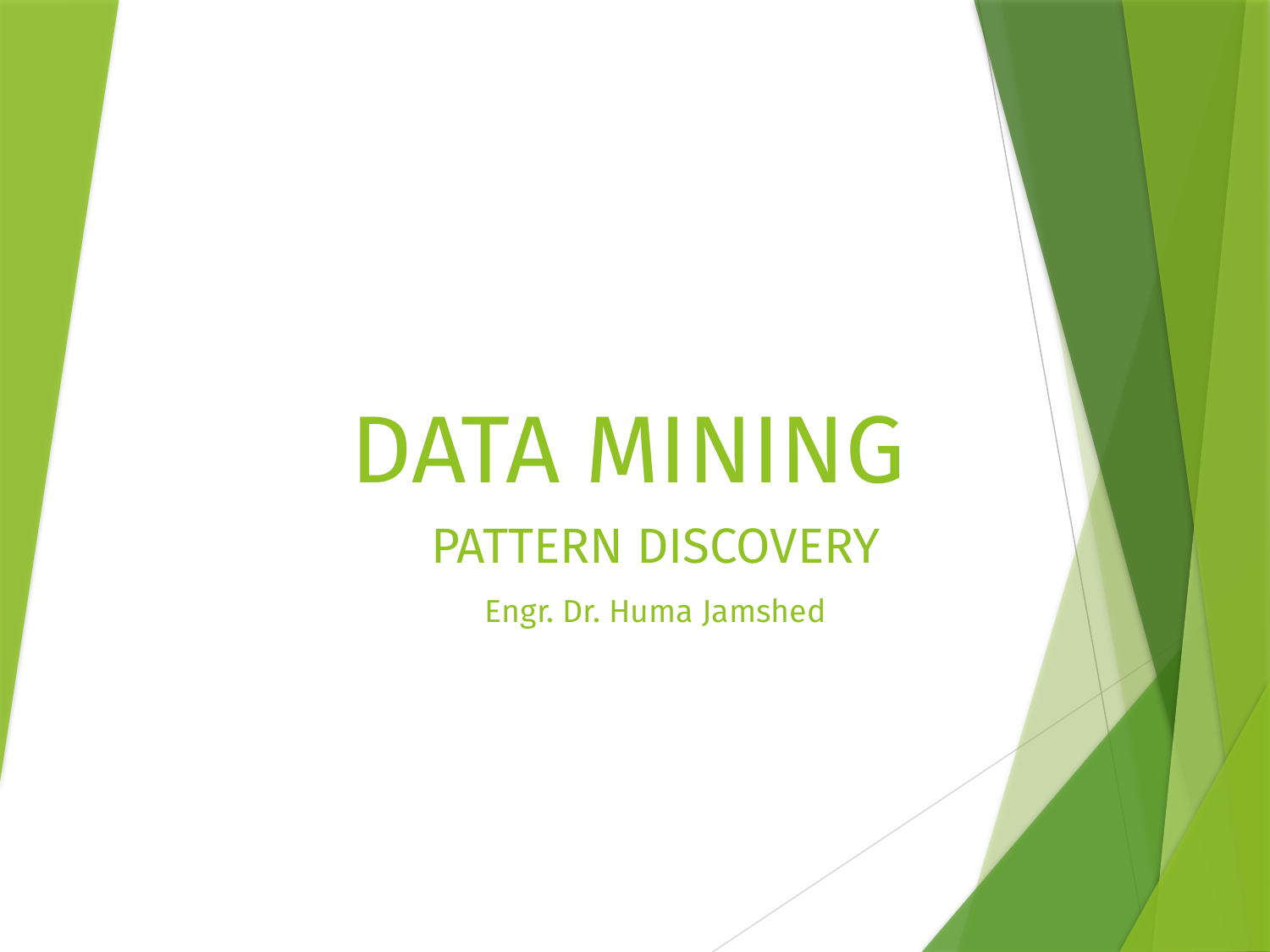

# DATA MINING
PATTERN DISCOVERY
Engr. Dr. Huma Jamshed